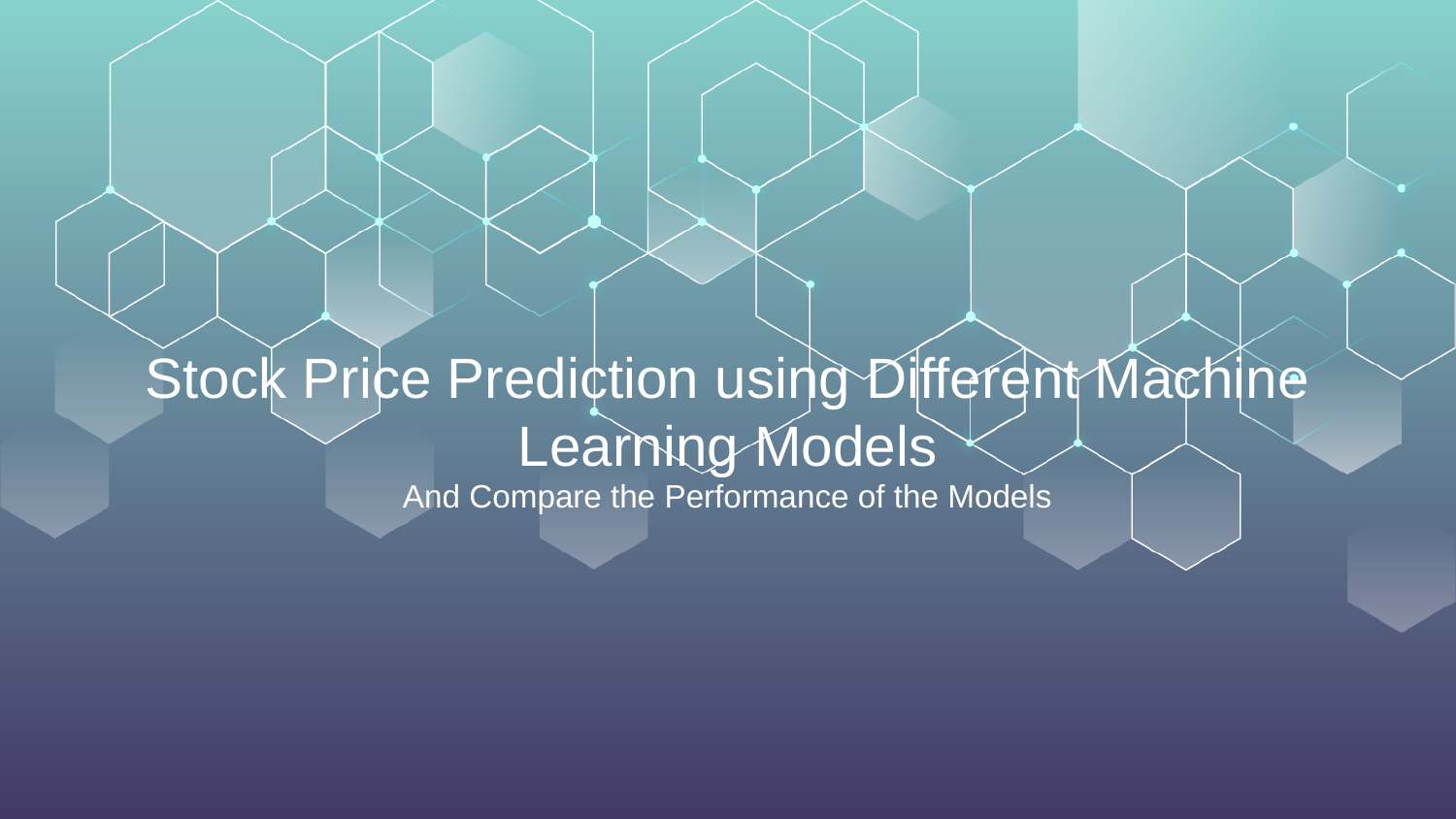

# Stock Price Prediction using Different Machine Learning Models
And Compare the Performance of the Models